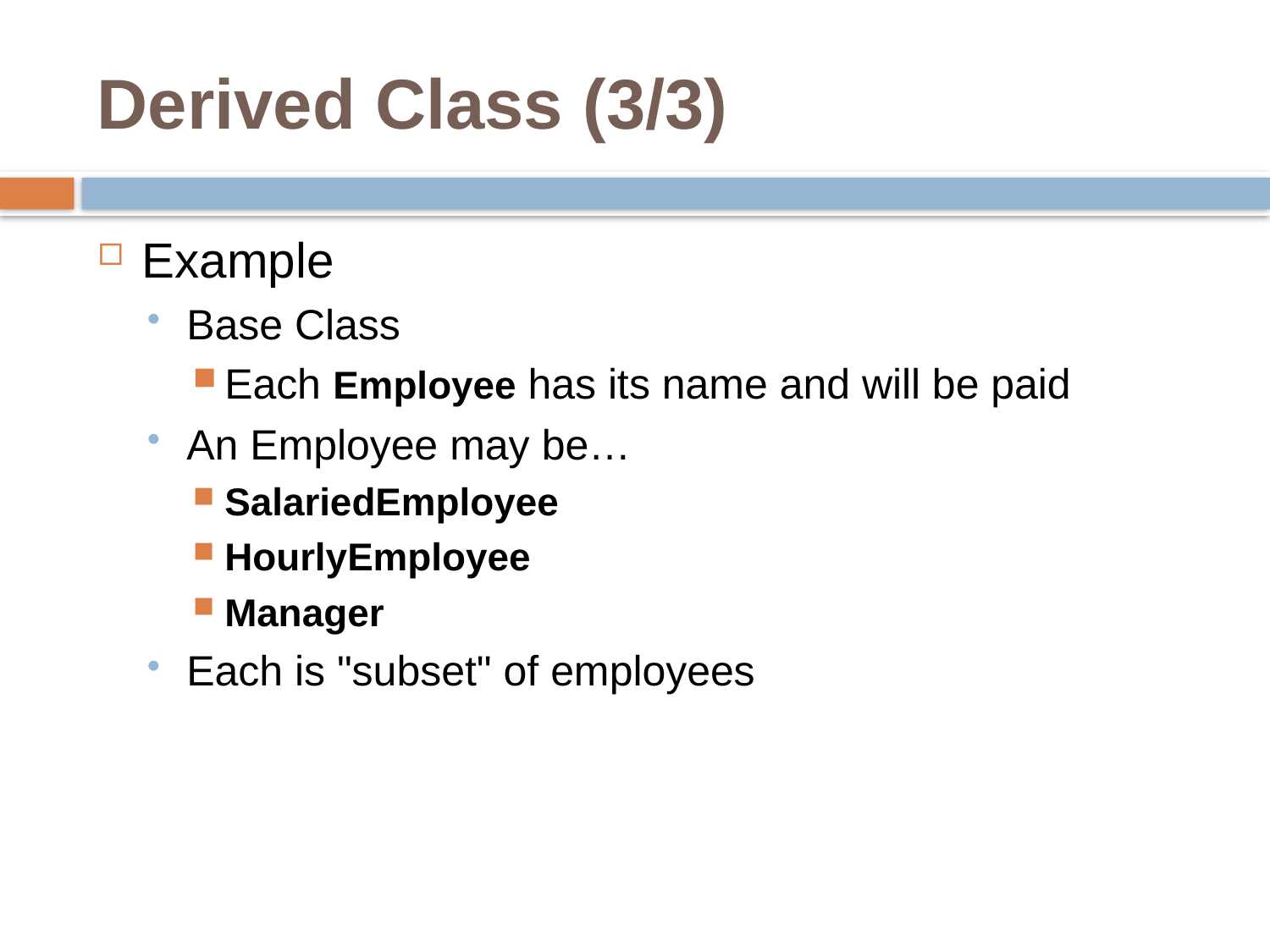

# Derived Class (3/3)
Example
Base Class
Each Employee has its name and will be paid
An Employee may be…
SalariedEmployee
HourlyEmployee
Manager
Each is "subset" of employees